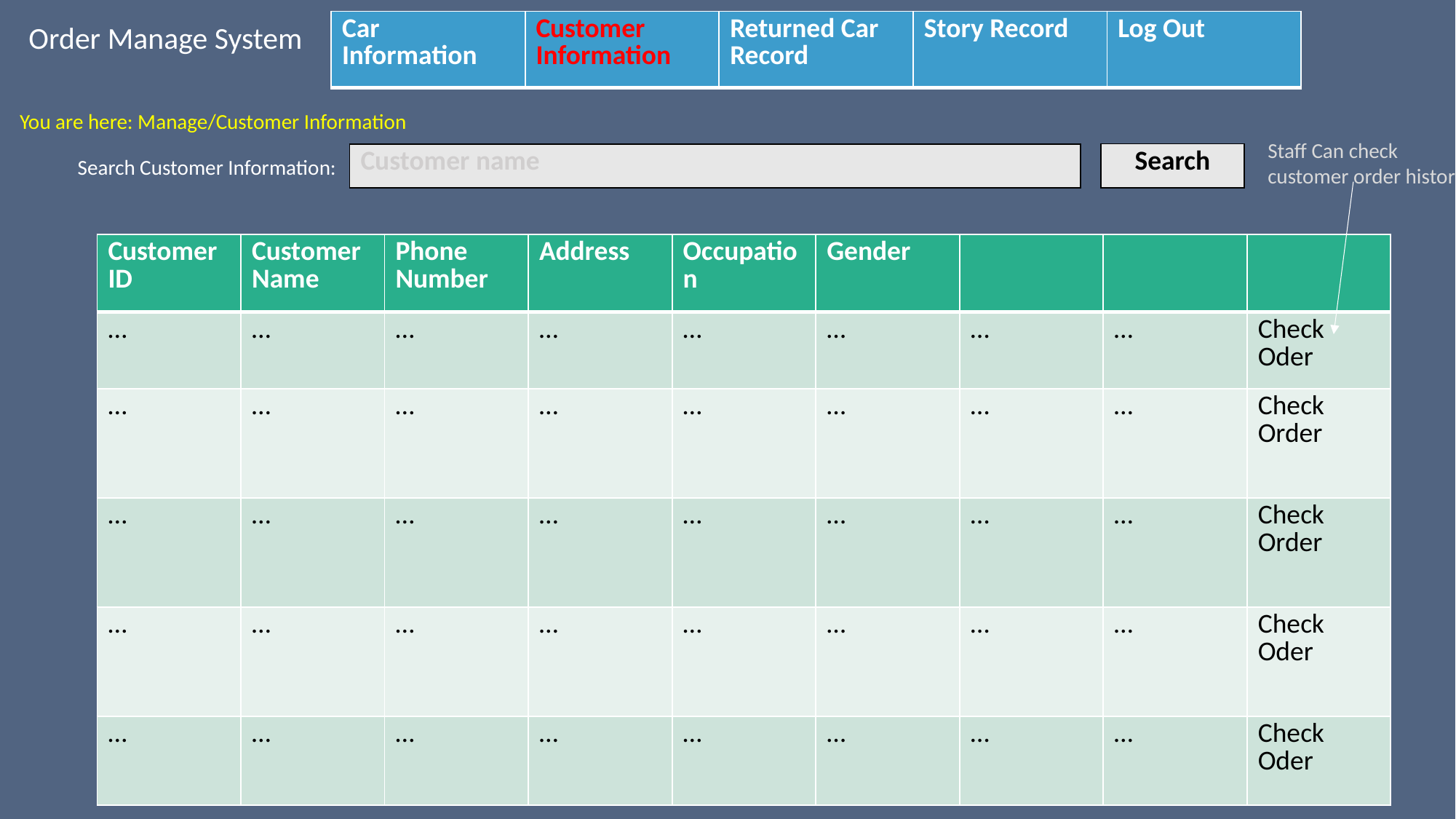

| Car Information | Customer Information | Returned Car Record | Story Record | Log Out |
| --- | --- | --- | --- | --- |
Order Manage System
You are here: Manage/Customer Information
Staff Can check customer order history
| Search |
| --- |
| Customer name |
| --- |
Search Customer Information:
| Customer ID | Customer Name | Phone Number | Address | Occupation | Gender |  |  |  |
| --- | --- | --- | --- | --- | --- | --- | --- | --- |
| … | … | … | … | … | … | … | … | Check Oder |
| … | … | … | … | … | … | … | … | Check Order |
| … | … | … | … | … | … | … | … | Check Order |
| … | … | … | … | … | … | … | … | Check Oder |
| … | … | … | … | … | … | … | … | Check Oder |